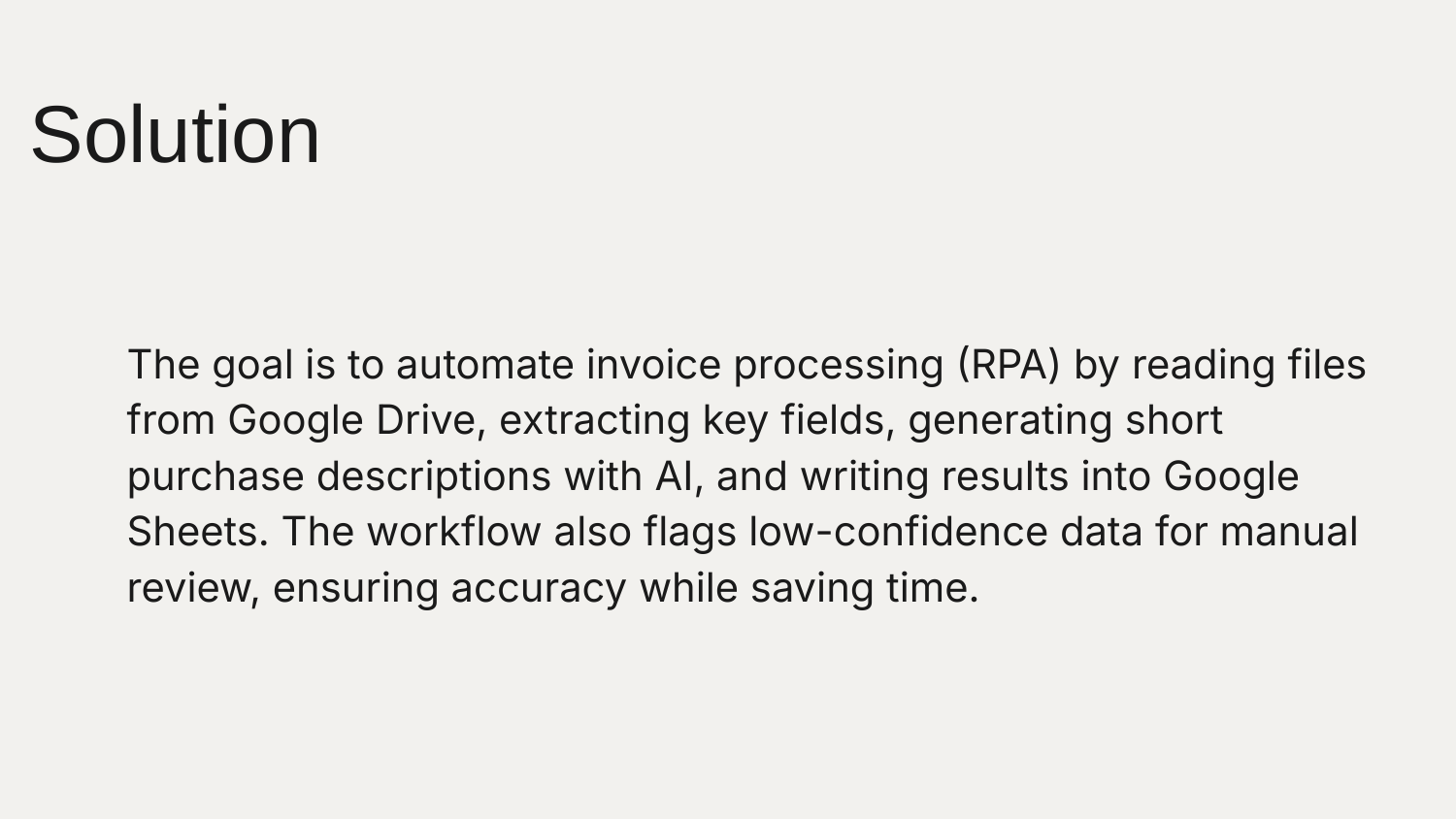

# Solution

The goal is to automate invoice processing (RPA) by reading files from Google Drive, extracting key fields, generating short purchase descriptions with AI, and writing results into Google Sheets. The workflow also flags low-confidence data for manual review, ensuring accuracy while saving time.